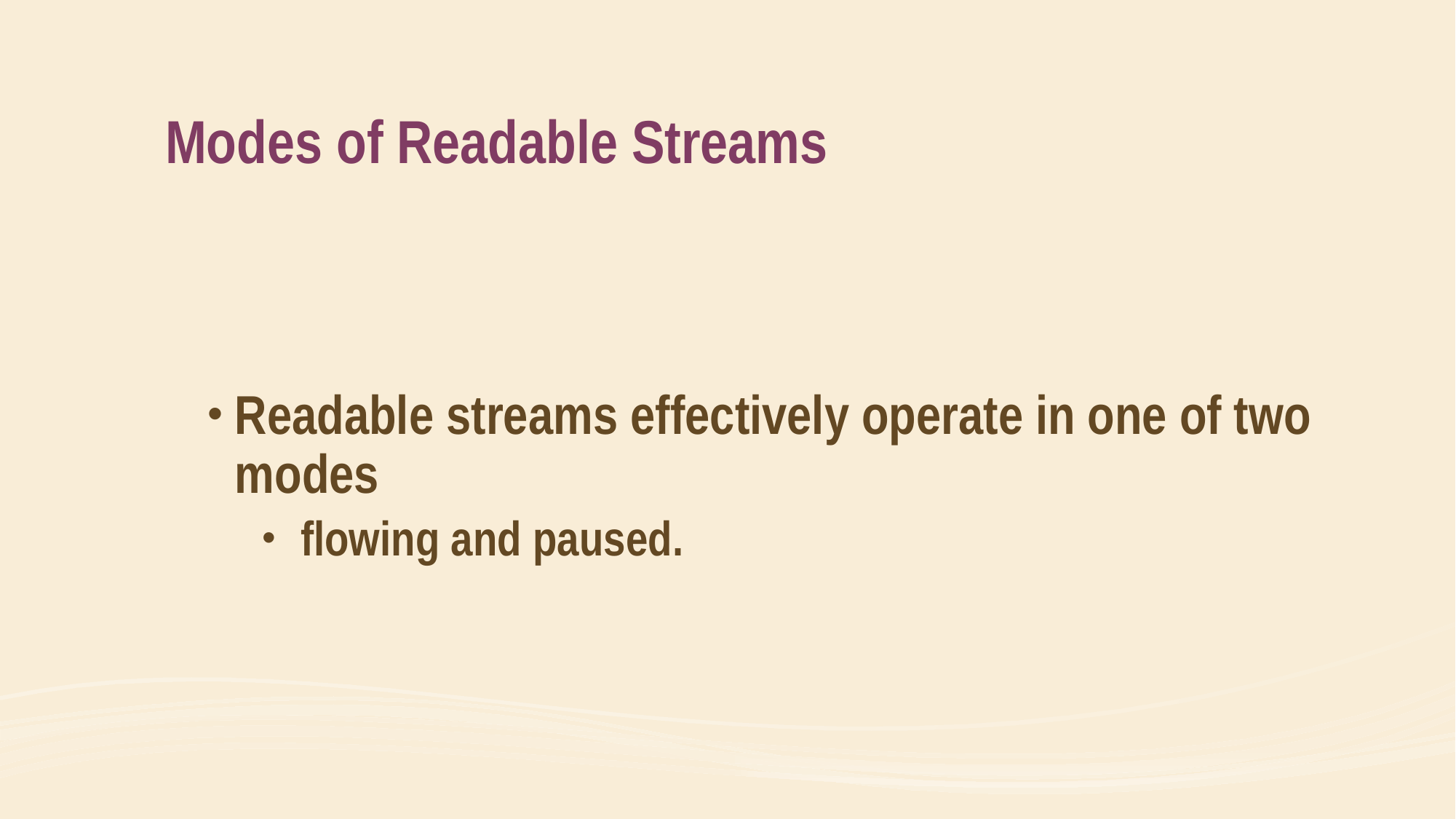

# Modes of Readable Streams
Readable streams effectively operate in one of two modes
 flowing and paused.